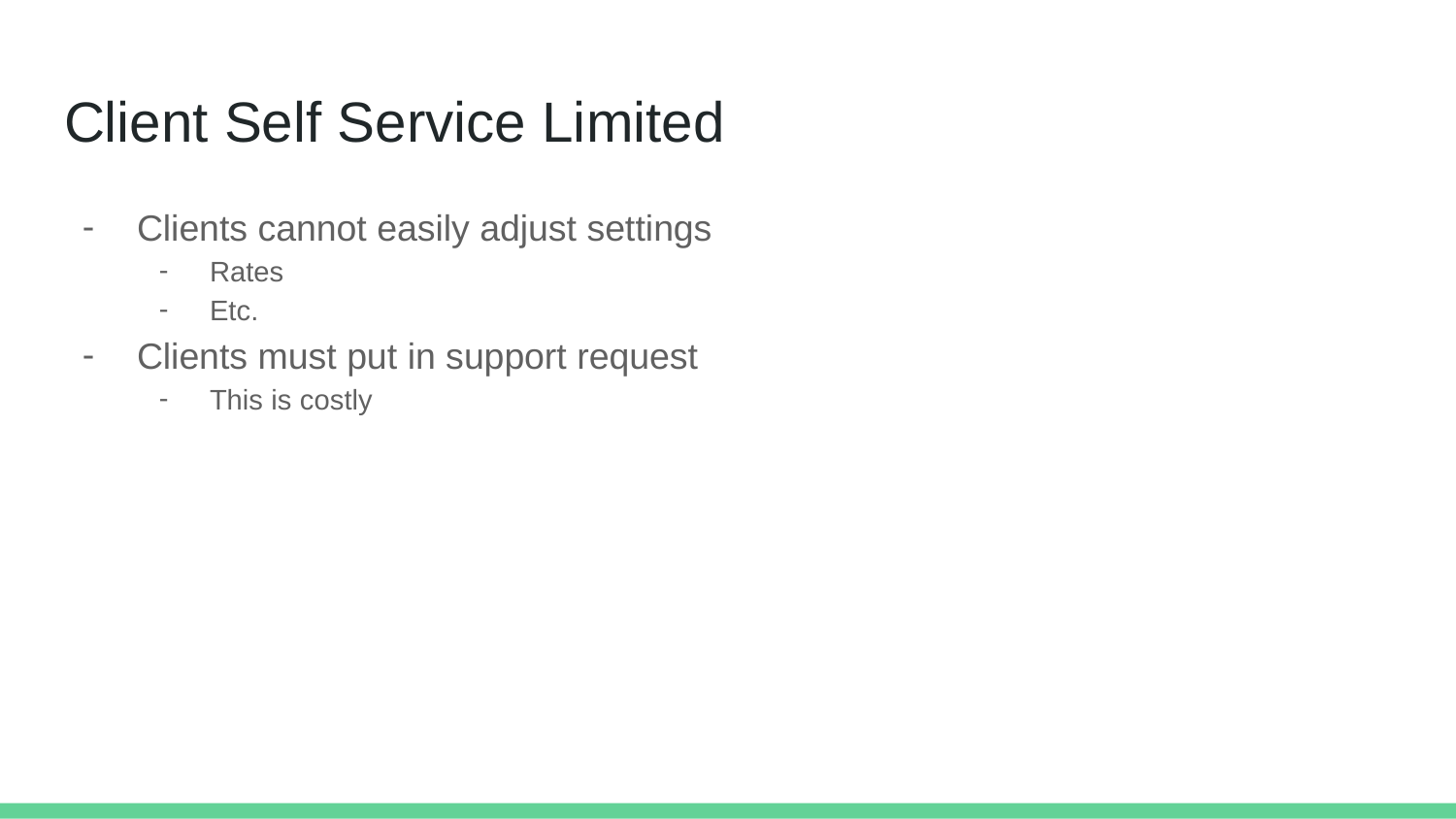

# Client Self Service Limited
Clients cannot easily adjust settings
Rates
Etc.
Clients must put in support request
This is costly